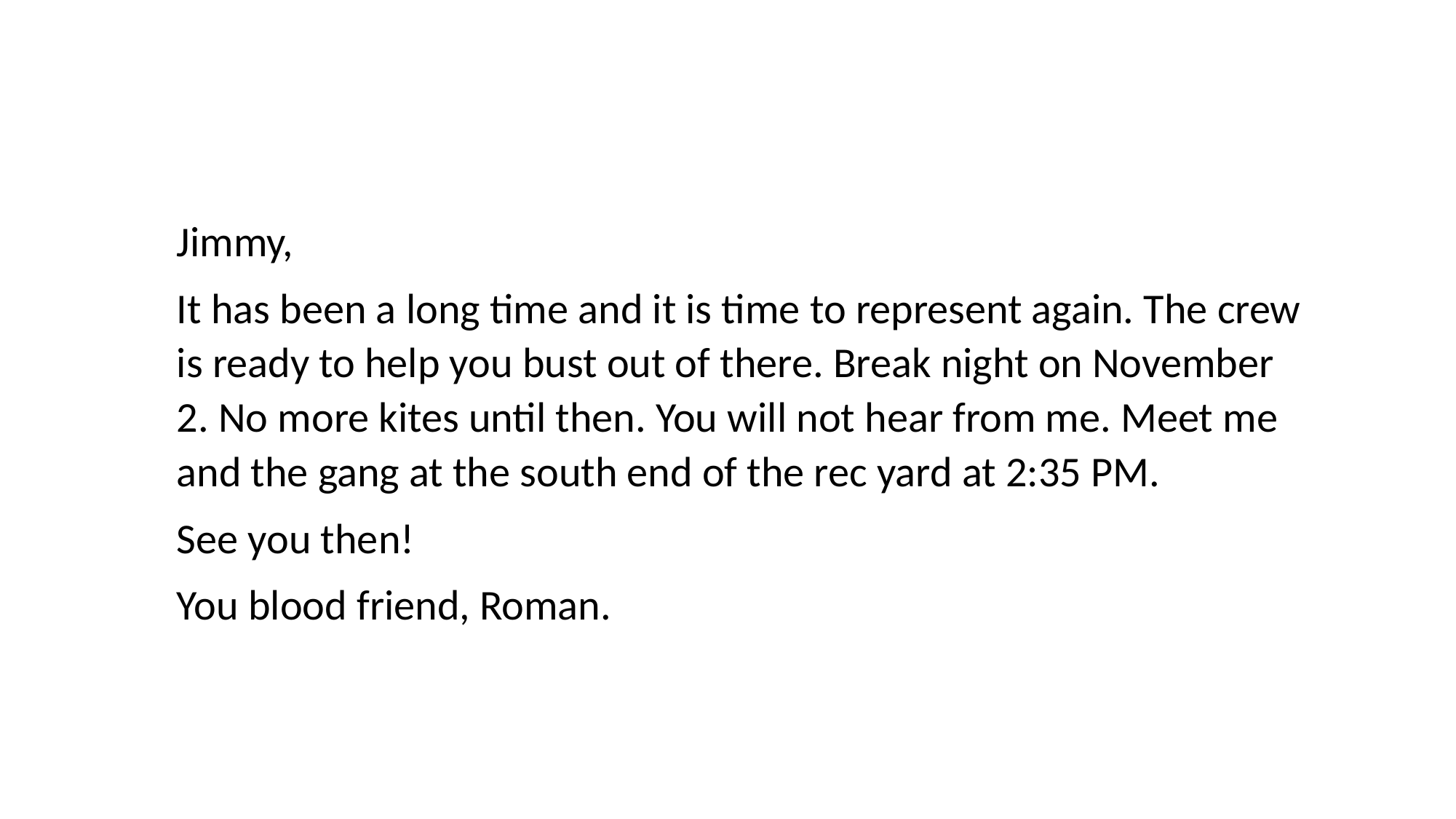

Jimmy,
It has been a long time and it is time to represent again. The crew is ready to help you bust out of there. Break night on November 2. No more kites until then. You will not hear from me. Meet me and the gang at the south end of the rec yard at 2:35 PM.
See you then!
You blood friend, Roman.